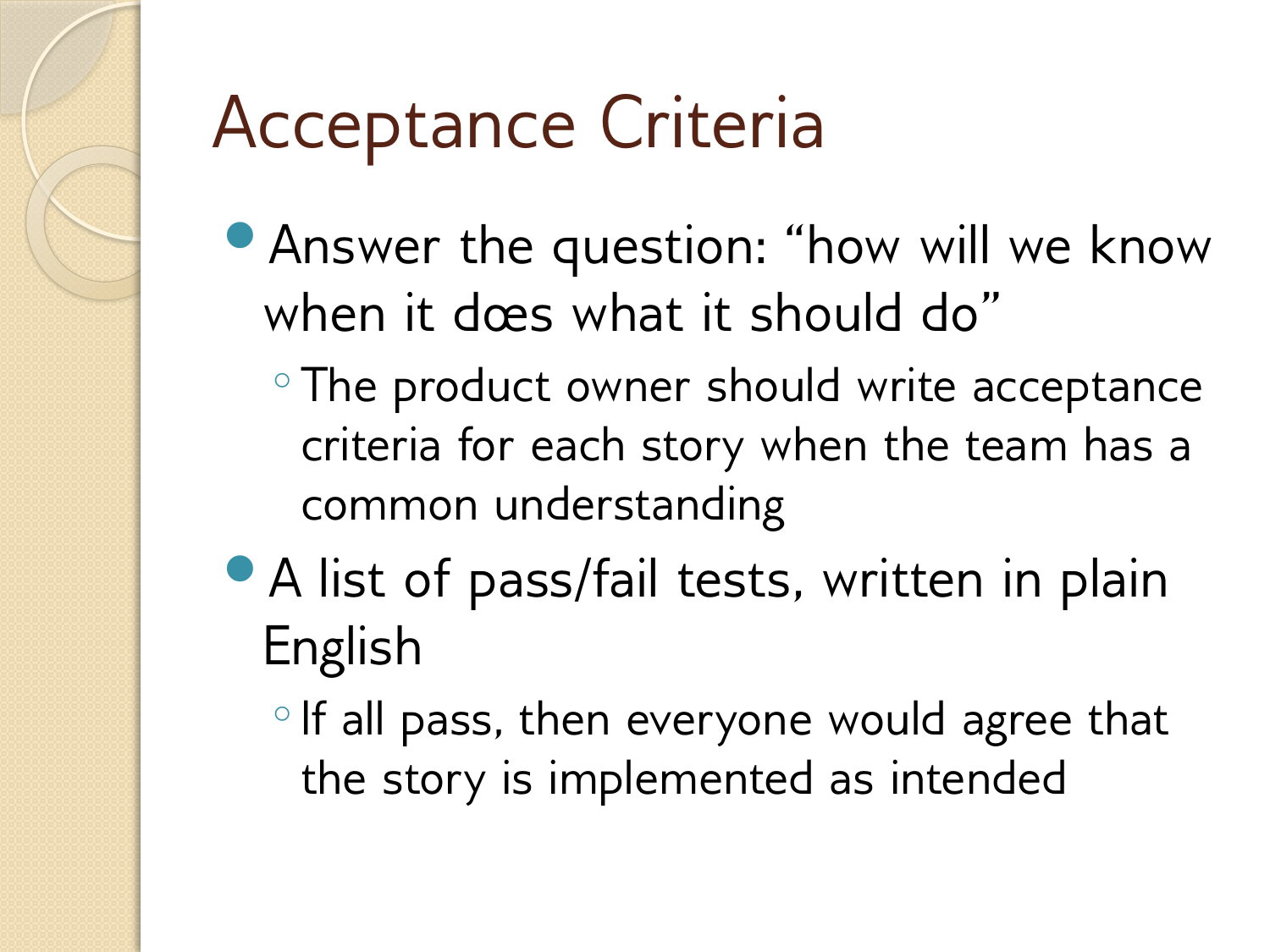

# Acceptance Criteria
Answer the question: “how will we know when it does what it should do”
The product owner should write acceptance criteria for each story when the team has a common understanding
A list of pass/fail tests, written in plain English
If all pass, then everyone would agree that the story is implemented as intended